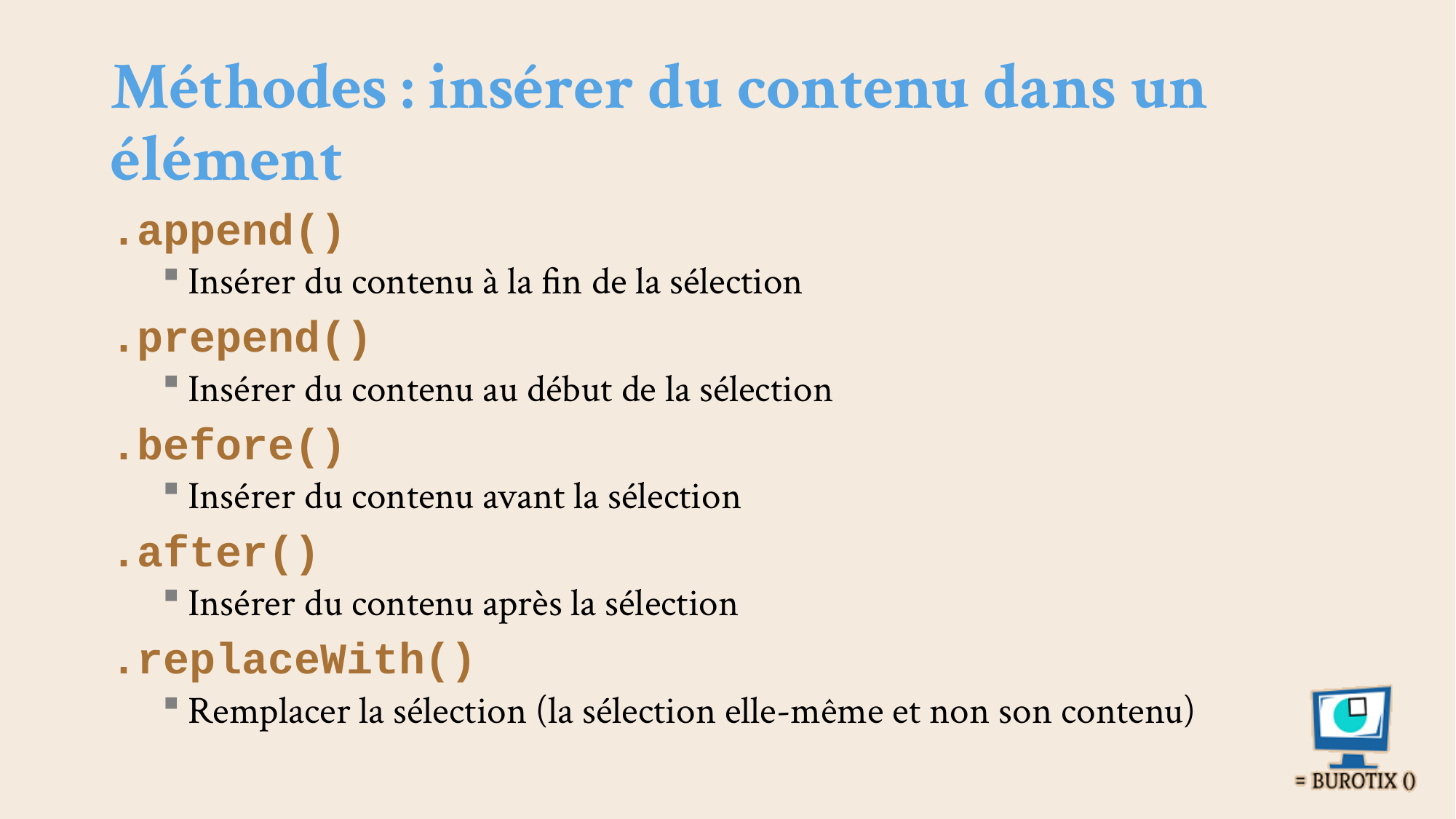

# Méthodes : insérer du contenu dans un élément
.append()
Insérer du contenu à la fin de la sélection
.prepend()
Insérer du contenu au début de la sélection
.before()
Insérer du contenu avant la sélection
.after()
Insérer du contenu après la sélection
.replaceWith()
Remplacer la sélection (la sélection elle-même et non son contenu)